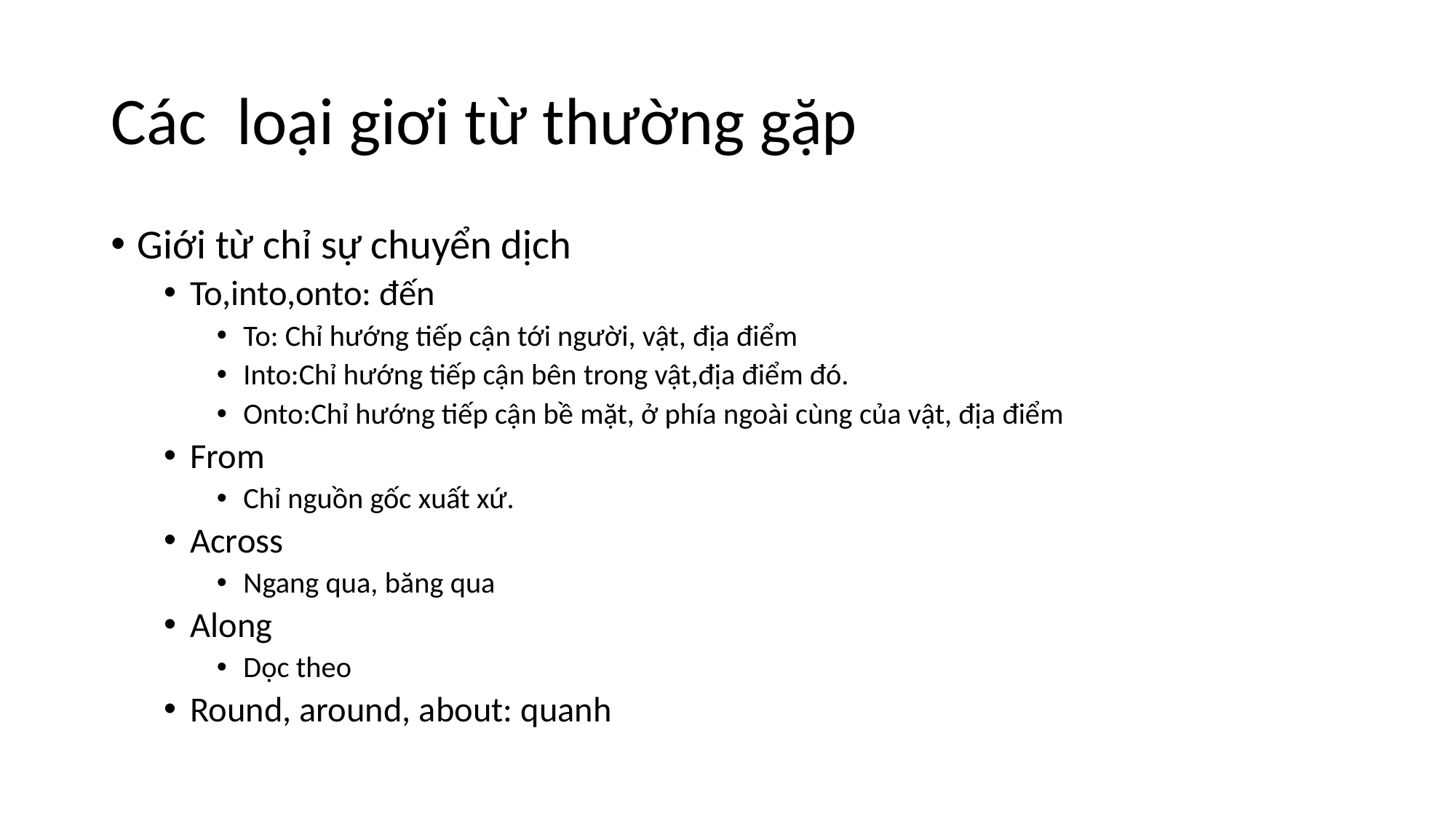

# Các  loại giơi từ thường gặp
Giới từ chỉ sự chuyển dịch
To,into,onto: đến
To: Chỉ hướng tiếp cận tới người, vật, địa điểm
Into:Chỉ hướng tiếp cận bên trong vật,địa điểm đó.
Onto:Chỉ hướng tiếp cận bề mặt, ở phía ngoài cùng của vật, địa điểm
From
Chỉ nguồn gốc xuất xứ.
Across
Ngang qua, băng qua
Along
Dọc theo
Round, around, about: quanh